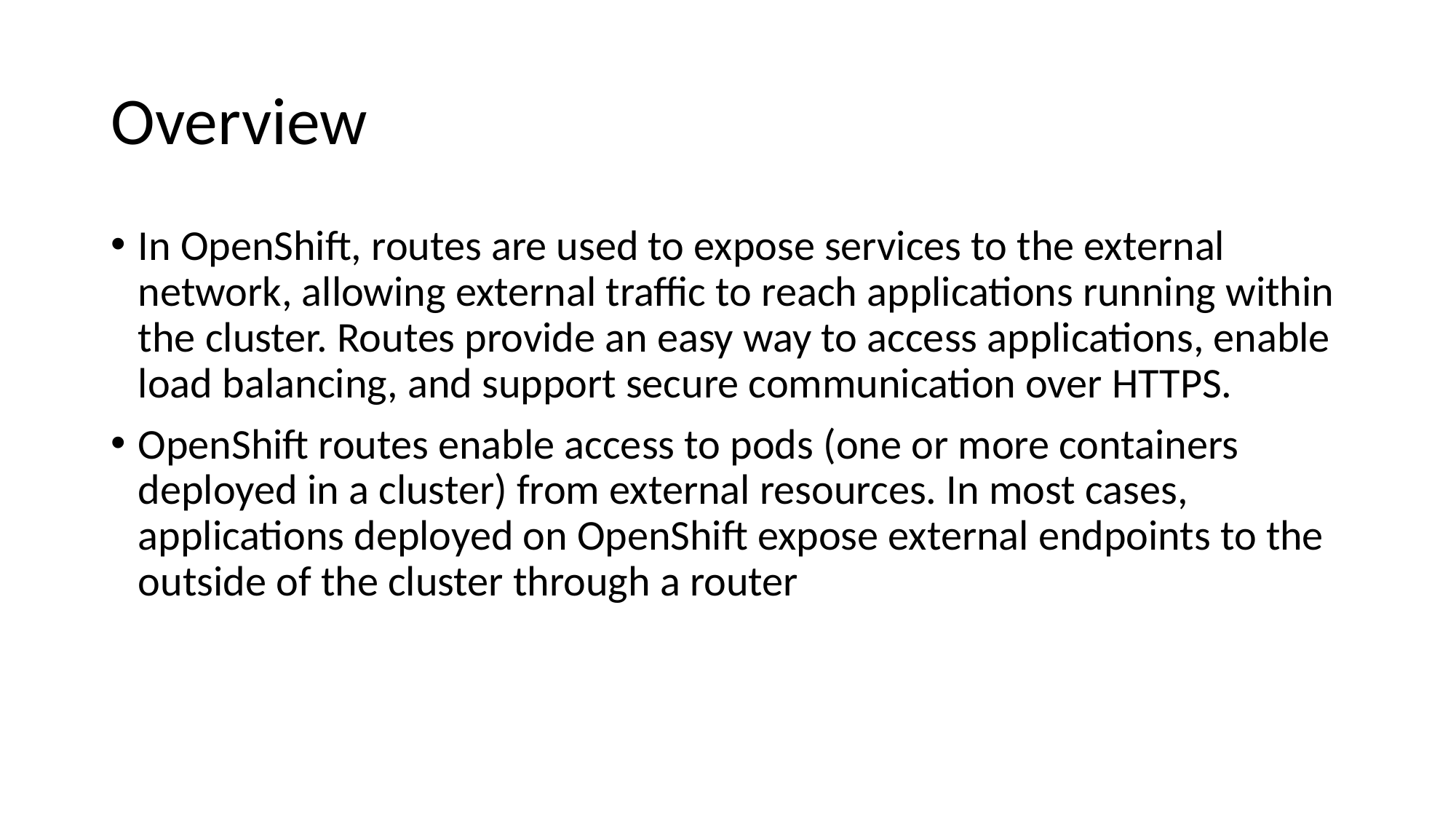

# Overview
In OpenShift, routes are used to expose services to the external network, allowing external traffic to reach applications running within the cluster. Routes provide an easy way to access applications, enable load balancing, and support secure communication over HTTPS.
OpenShift routes enable access to pods (one or more containers deployed in a cluster) from external resources. In most cases, applications deployed on OpenShift expose external endpoints to the outside of the cluster through a router